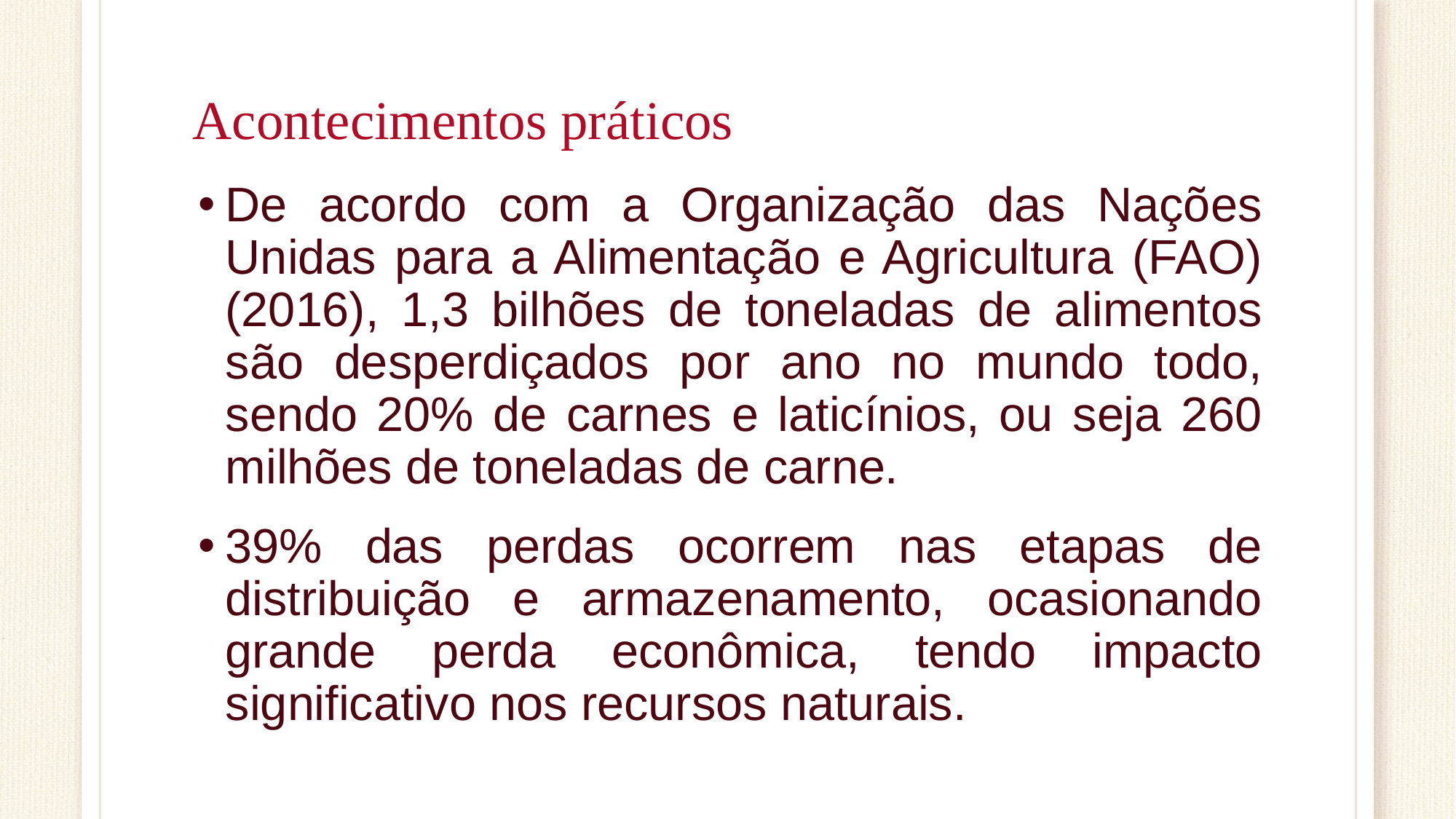

# Acontecimentos práticos
De acordo com a Organização das Nações Unidas para a Alimentação e Agricultura (FAO) (2016), 1,3 bilhões de toneladas de alimentos são desperdiçados por ano no mundo todo, sendo 20% de carnes e laticínios, ou seja 260 milhões de toneladas de carne.
39% das perdas ocorrem nas etapas de distribuição e armazenamento, ocasionando grande perda econômica, tendo impacto significativo nos recursos naturais.